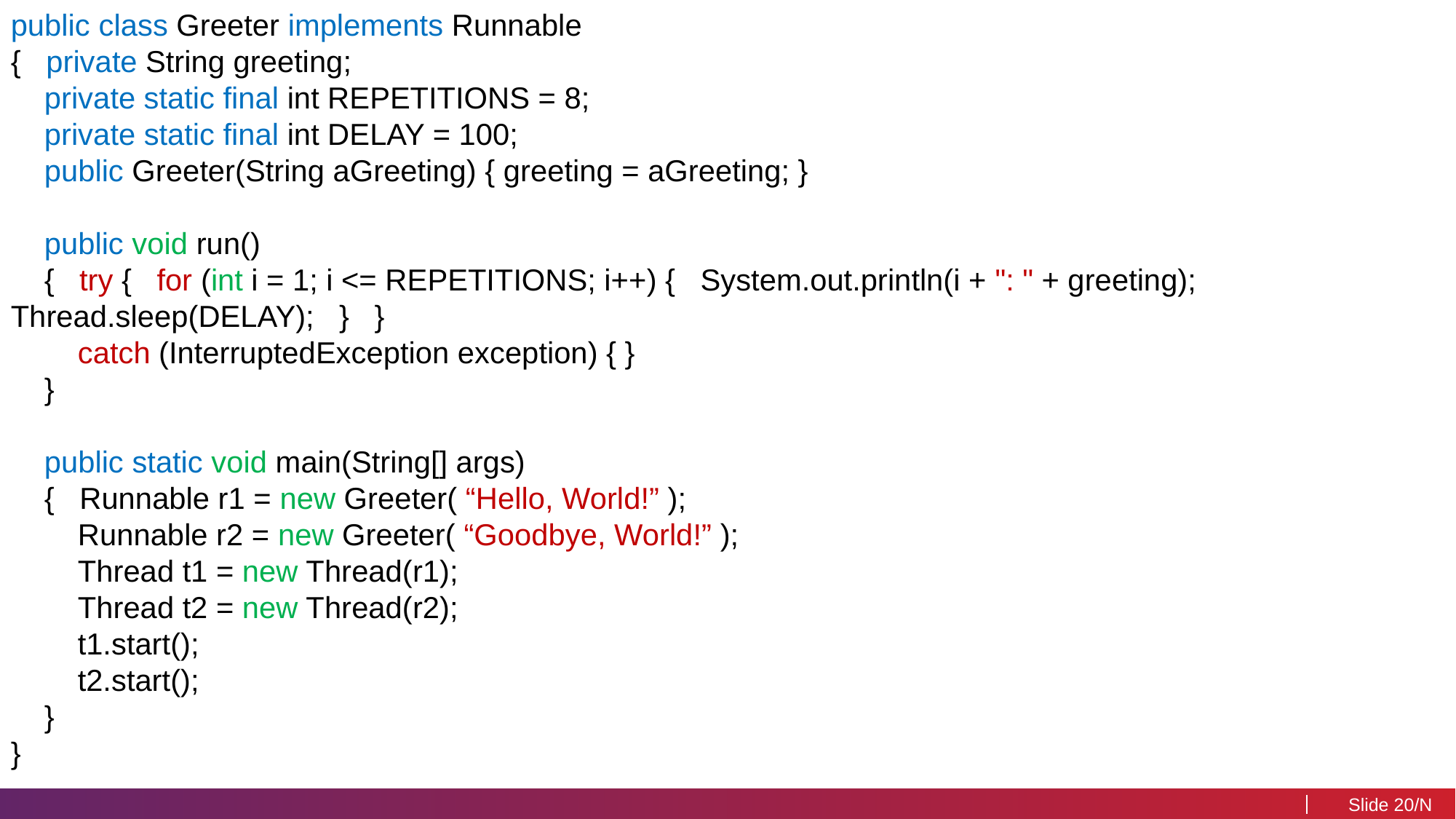

public class Greeter implements Runnable
{   private String greeting;
    private static final int REPETITIONS = 8;
    private static final int DELAY = 100;
    public Greeter(String aGreeting) { greeting = aGreeting; }

    public void run()
    {   try {   for (int i = 1; i <= REPETITIONS; i++) {   System.out.println(i + ": " + greeting);   Thread.sleep(DELAY);   }   }
        catch (InterruptedException exception) { }
    }

    public static void main(String[] args)
    {   Runnable r1 = new Greeter( “Hello, World!” );
        Runnable r2 = new Greeter( “Goodbye, World!” );
        Thread t1 = new Thread(r1);
        Thread t2 = new Thread(r2);
        t1.start();
        t2.start();
    }
}
20/N